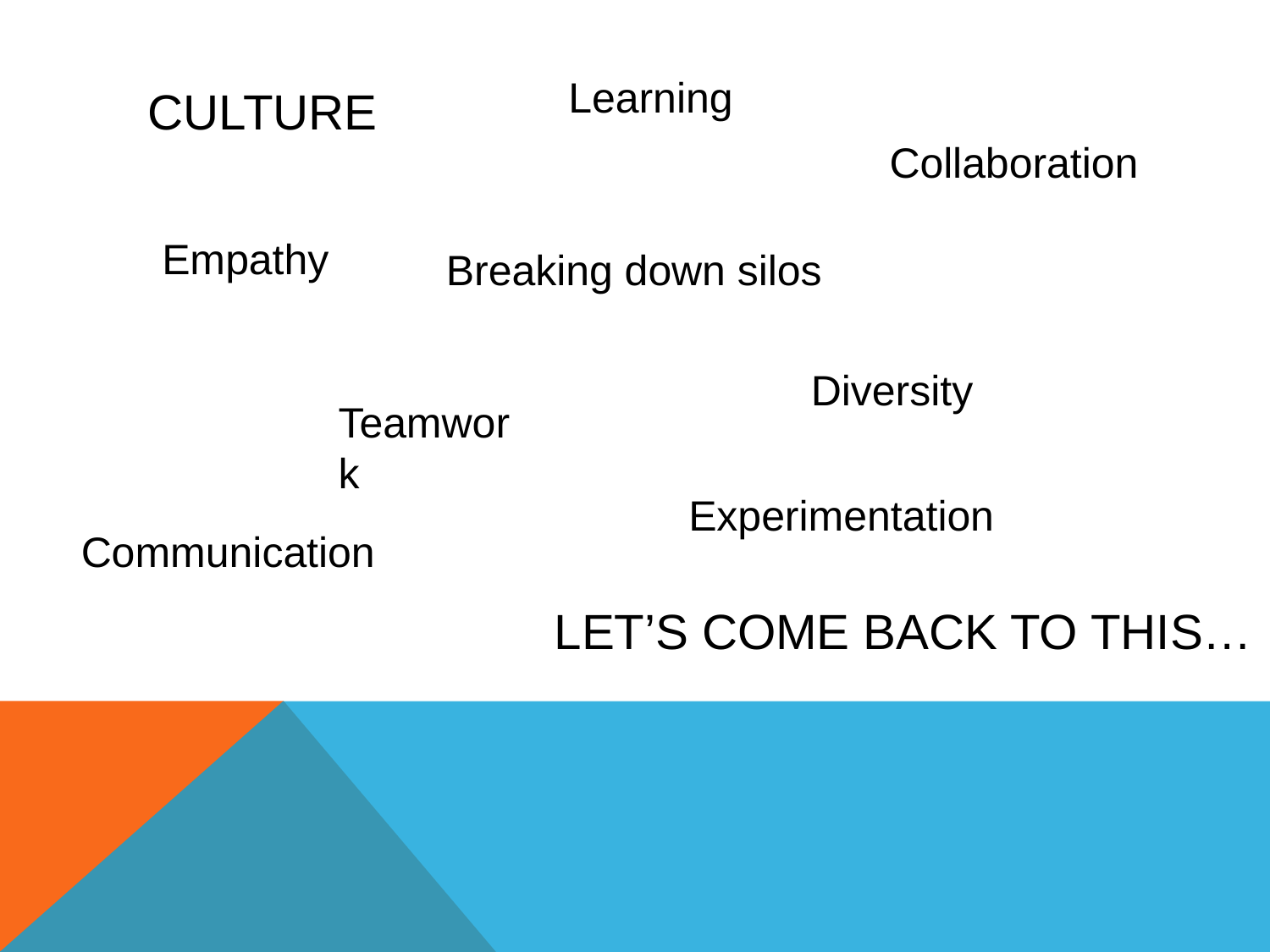

Learning
Culture
Collaboration
Empathy
Breaking down silos
Diversity
Teamwork
Experimentation
Communication
# Let’s Come back to this…